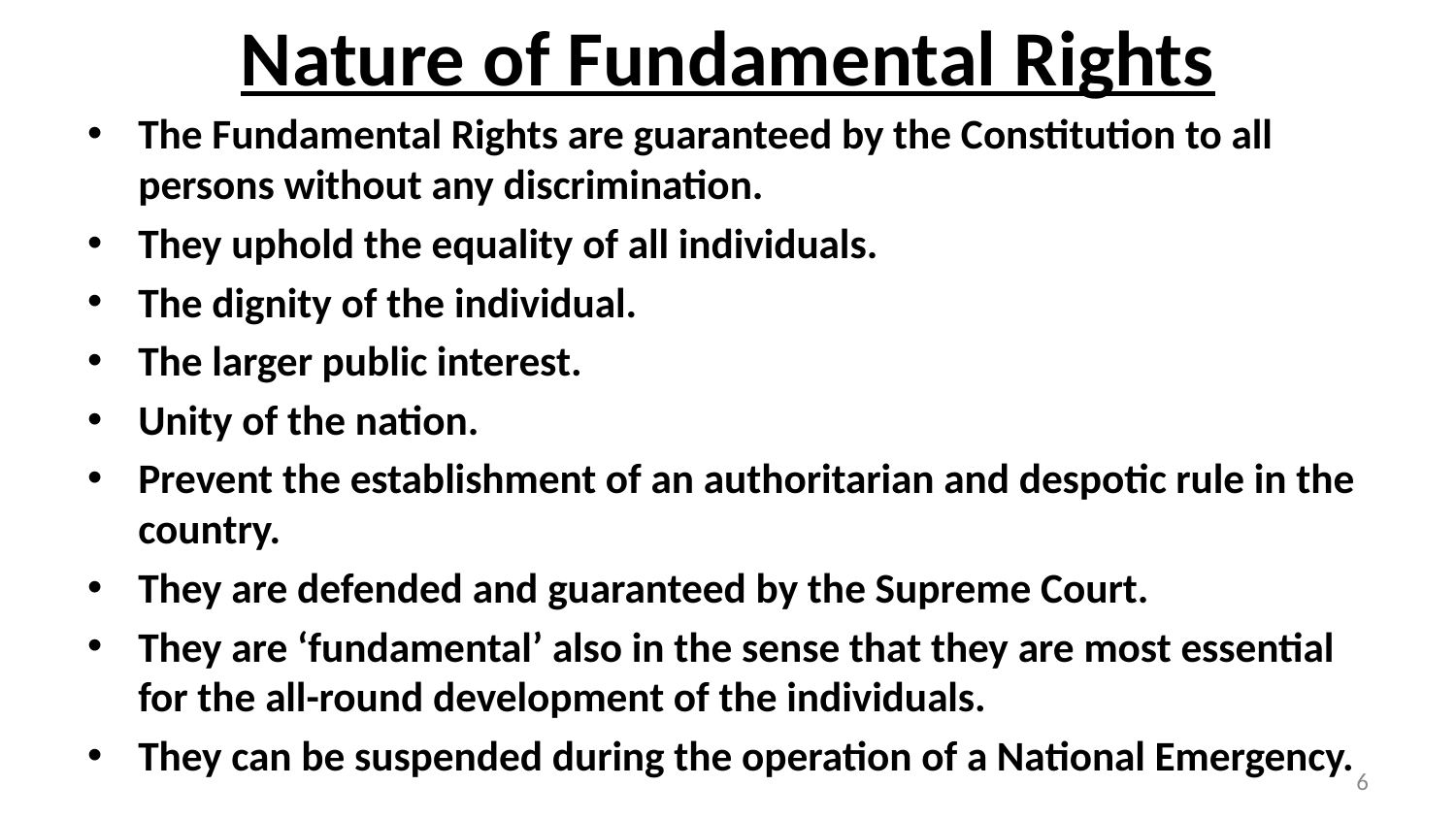

# Nature of Fundamental Rights
The Fundamental Rights are guaranteed by the Constitution to all persons without any discrimination.
They uphold the equality of all individuals.
The dignity of the individual.
The larger public interest.
Unity of the nation.
Prevent the establishment of an authoritarian and despotic rule in the country.
They are defended and guaranteed by the Supreme Court.
They are ‘fundamental’ also in the sense that they are most essential for the all-round development of the individuals.
They can be suspended during the operation of a National Emergency.
6